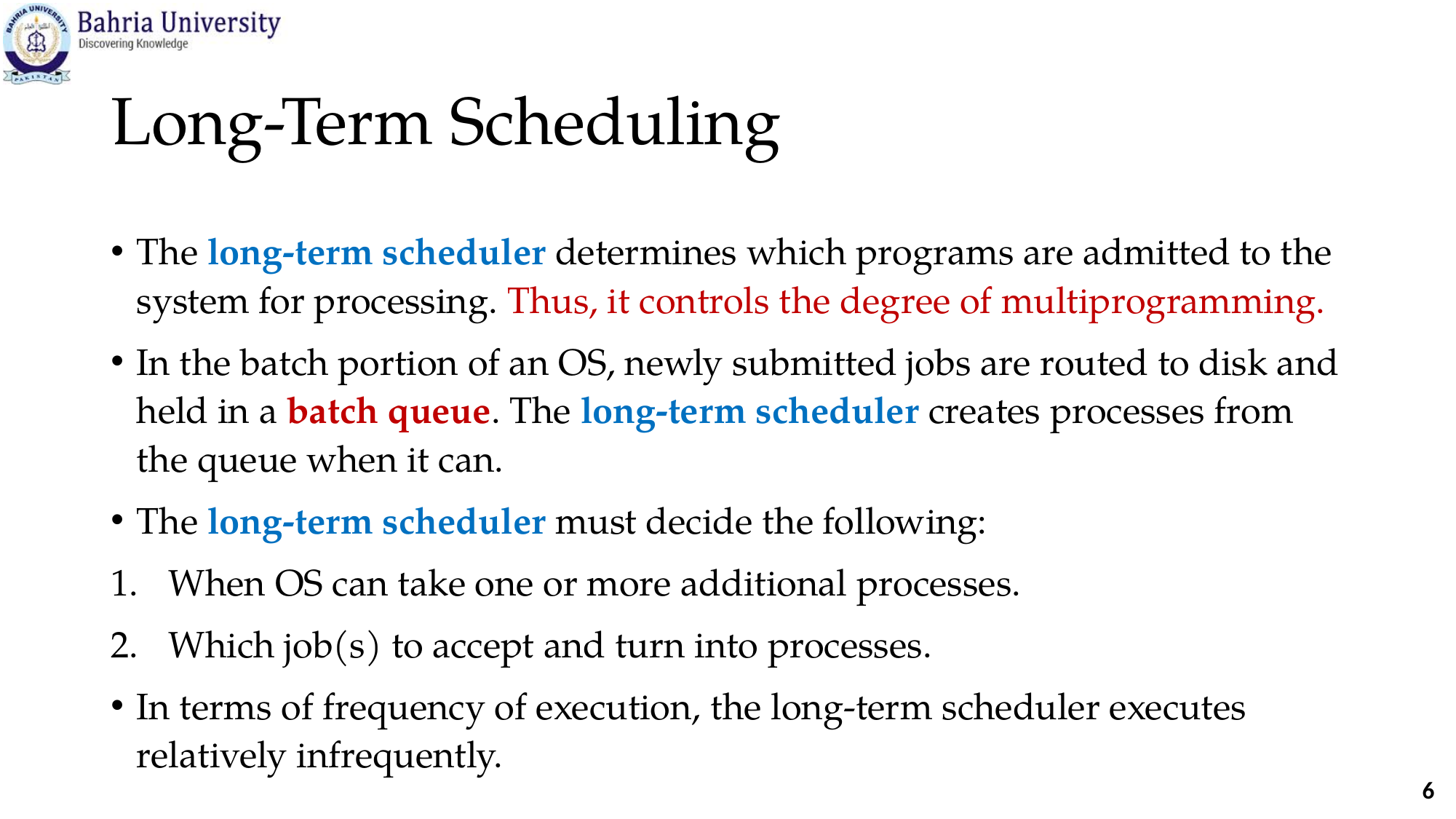

# Long-Term Scheduling
The long-term scheduler determines which programs are admitted to the system for processing. Thus, it controls the degree of multiprogramming.
In the batch portion of an OS, newly submitted jobs are routed to disk and held in a batch queue. The long-term scheduler creates processes from the queue when it can.
The long-term scheduler must decide the following:
When OS can take one or more additional processes.
Which job(s) to accept and turn into processes.
In terms of frequency of execution, the long-term scheduler executes relatively infrequently.
6